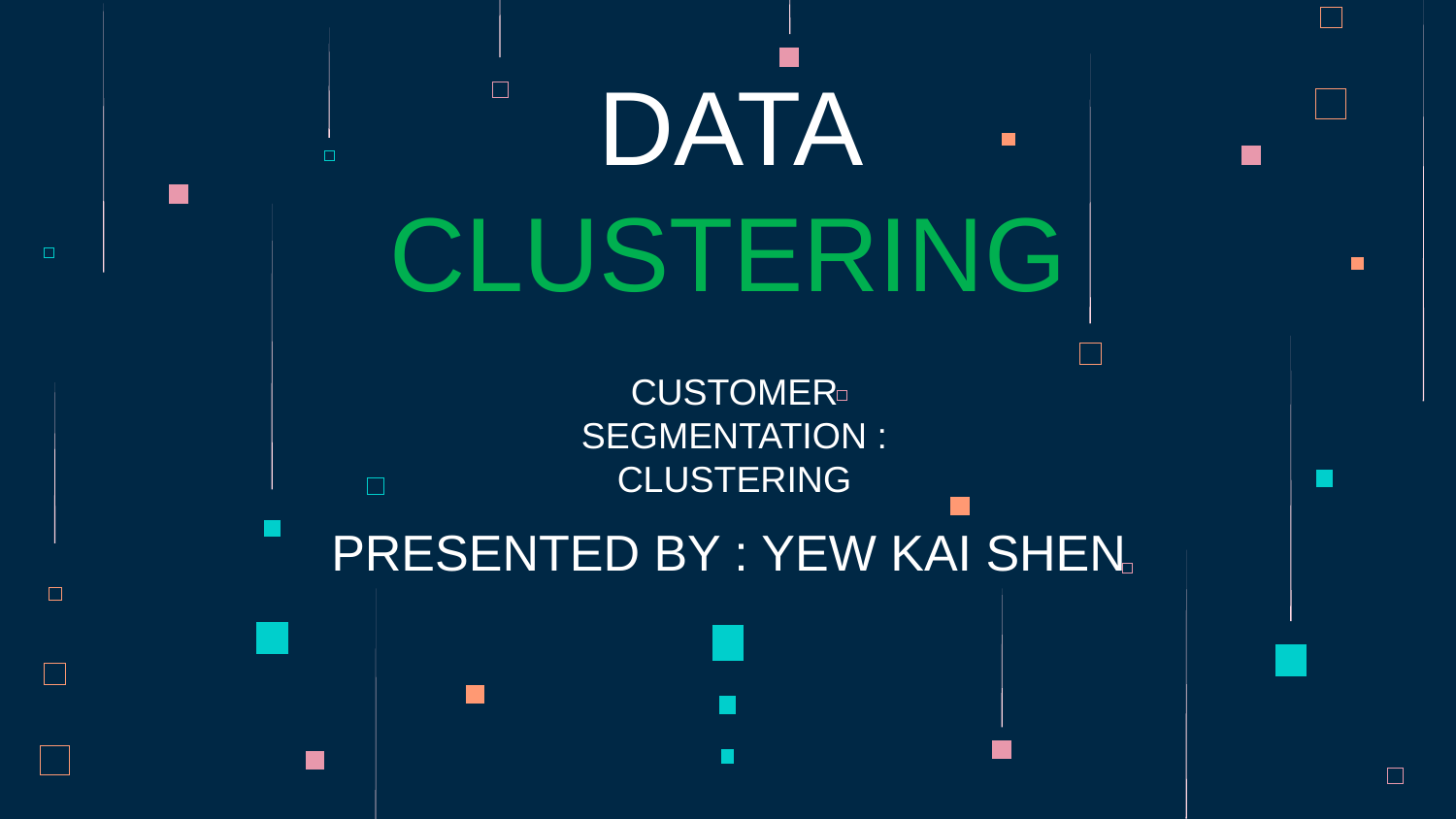

# DATA CLUSTERING

CUSTOMER SEGMENTATION : CLUSTERING

PRESENTED BY : YEW KAI SHEN